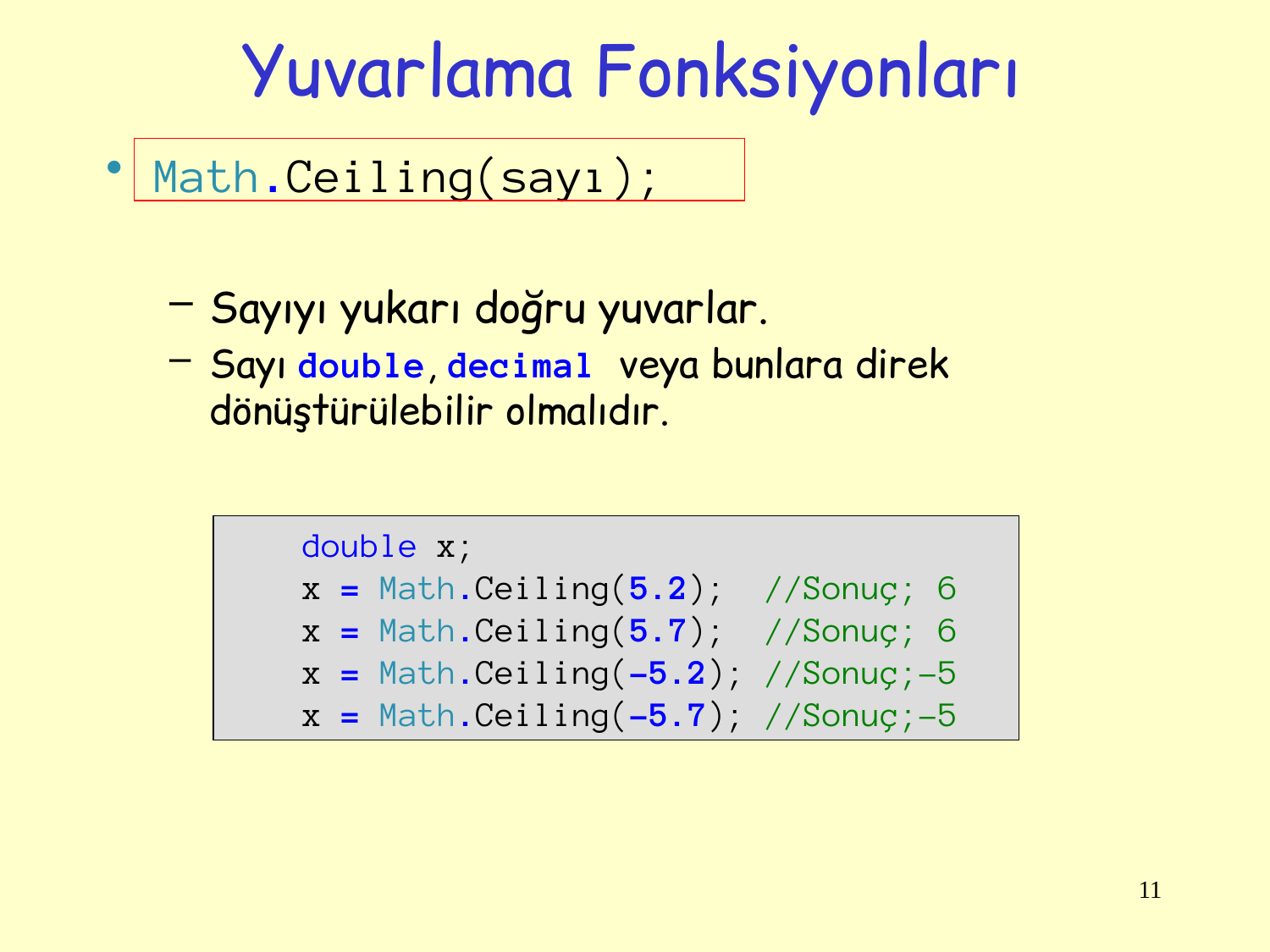

# Yuvarlama Fonksiyonları
Math.Ceiling(sayı);

Sayıyı yukarı doğru yuvarlar.
Sayı double, decimal  veya bunlara direk dönüştürülebilir olmalıdır.

    double x;
    x = Math.Ceiling(5.2);  //Sonuç; 6
    x = Math.Ceiling(5.7);  //Sonuç; 6
    x = Math.Ceiling(-5.2); //Sonuç;-5
    x = Math.Ceiling(-5.7); //Sonuç;-5
11